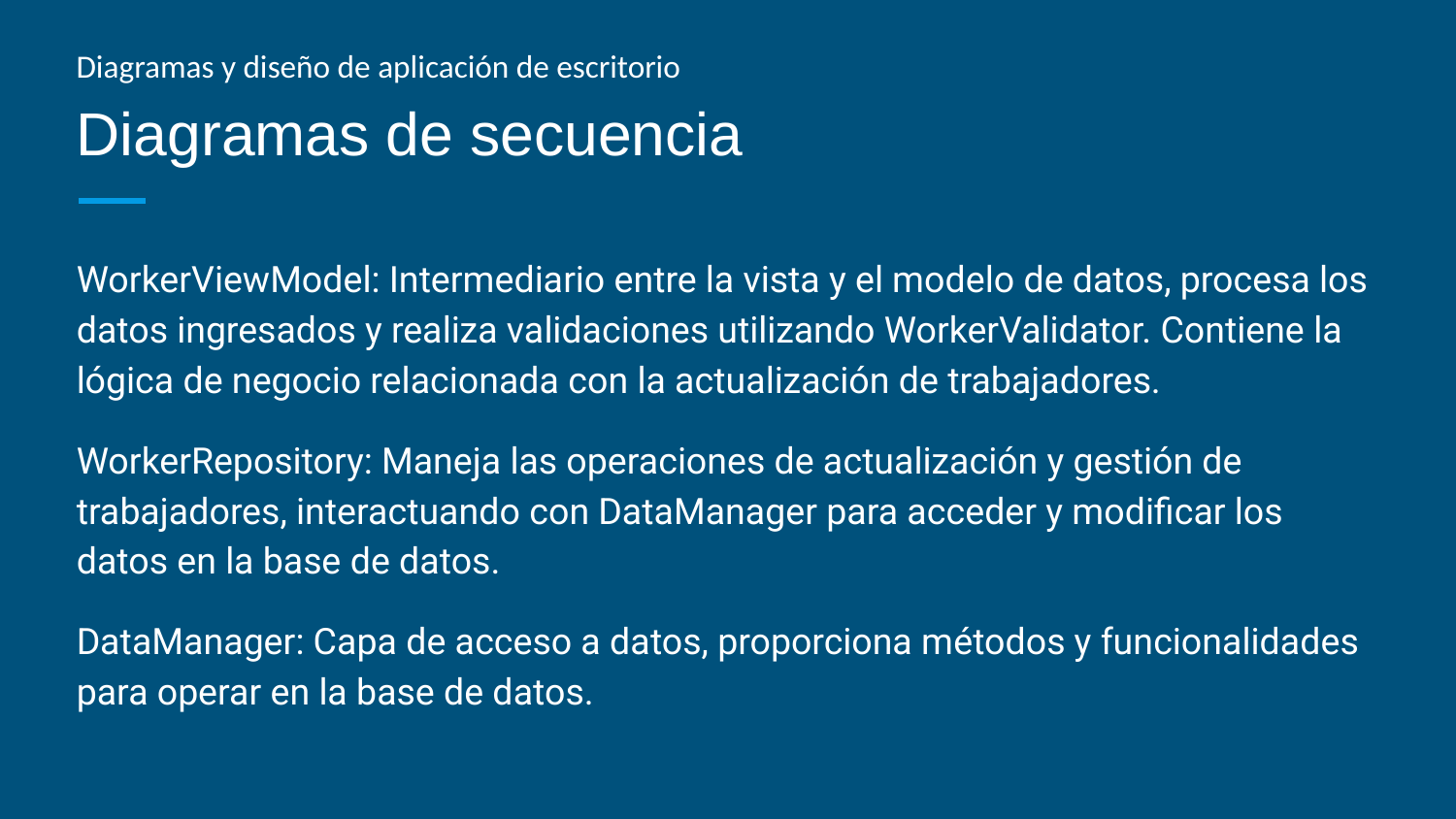

Diagramas y diseño de aplicación de escritorio​

# Diagramas de secuencia
WorkerViewModel: Intermediario entre la vista y el modelo de datos, procesa los datos ingresados y realiza validaciones utilizando WorkerValidator. Contiene la lógica de negocio relacionada con la actualización de trabajadores.
WorkerRepository: Maneja las operaciones de actualización y gestión de trabajadores, interactuando con DataManager para acceder y modificar los datos en la base de datos.
DataManager: Capa de acceso a datos, proporciona métodos y funcionalidades para operar en la base de datos.